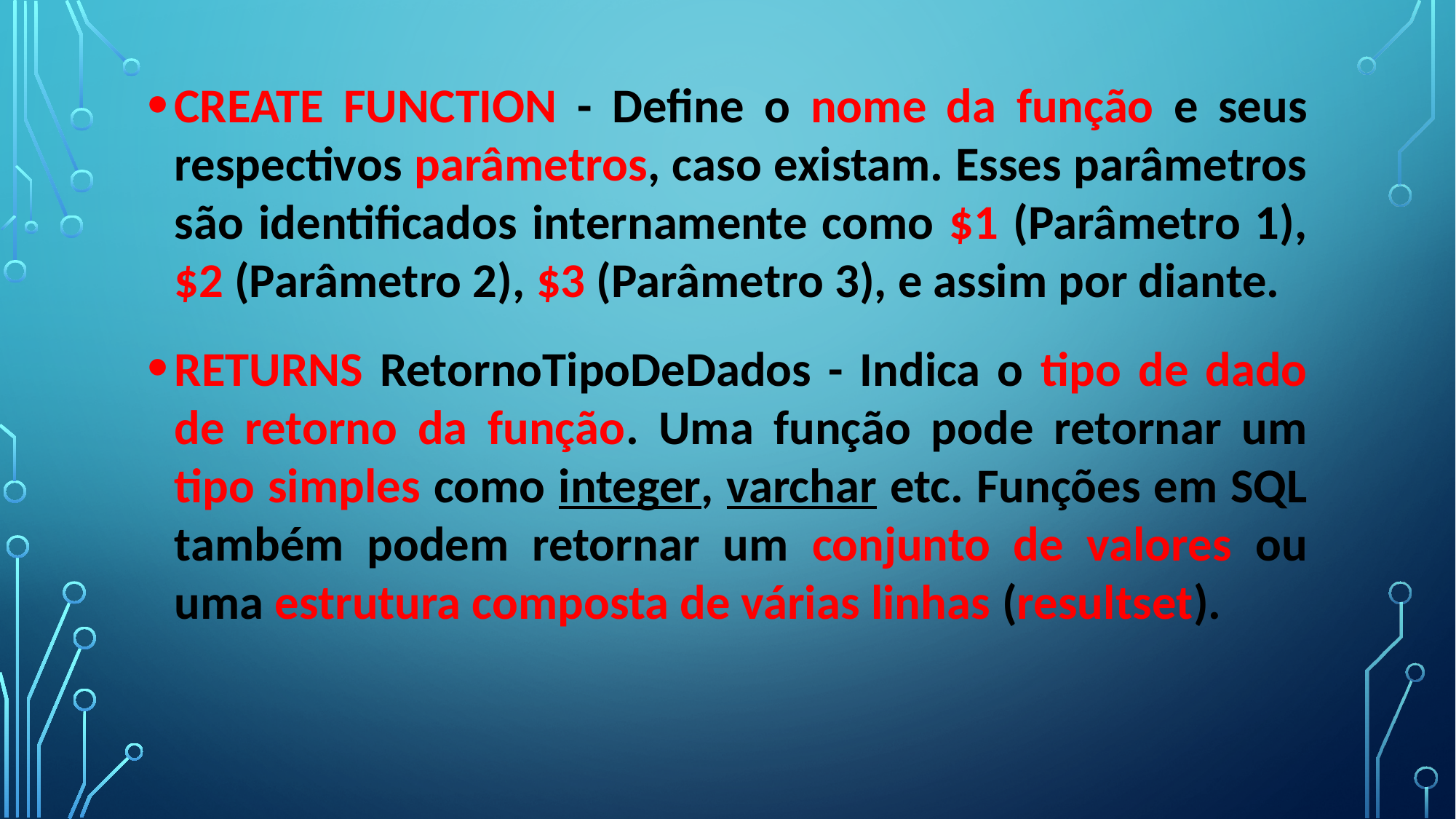

CREATE FUNCTION - Define o nome da função e seus respectivos parâmetros, caso existam. Esses parâmetros são identificados internamente como $1 (Parâmetro 1), $2 (Parâmetro 2), $3 (Parâmetro 3), e assim por diante.
RETURNS RetornoTipoDeDados - Indica o tipo de dado de retorno da função. Uma função pode retornar um tipo simples como integer, varchar etc. Funções em SQL também podem retornar um conjunto de valores ou uma estrutura composta de várias linhas (resultset).